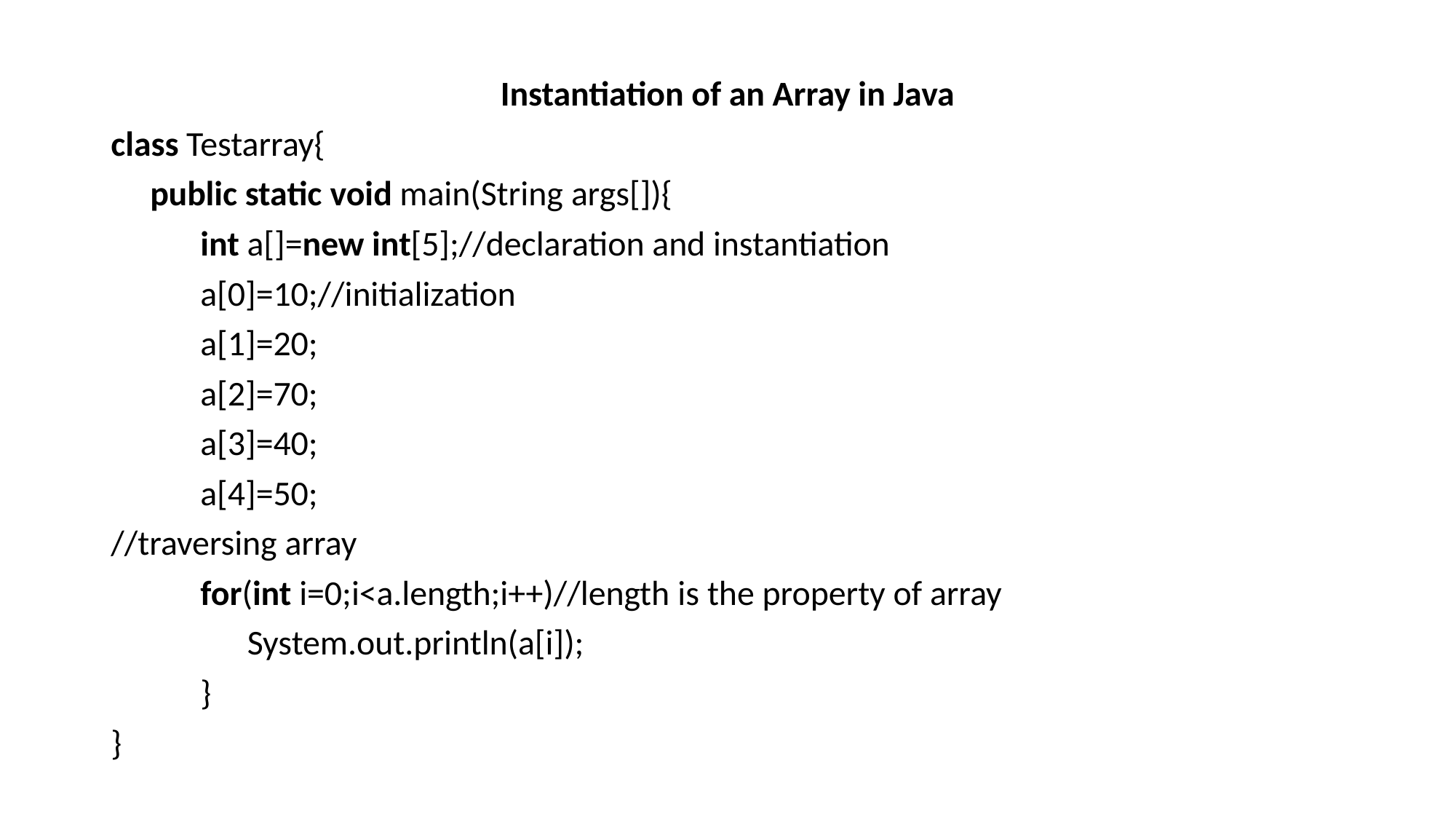

Instantiation of an Array in Java
class Testarray{
     public static void main(String args[]){
	int a[]=new int[5];//declaration and instantiation
	a[0]=10;//initialization
	a[1]=20;
	a[2]=70;
	a[3]=40;
	a[4]=50;
//traversing array
	for(int i=0;i<a.length;i++)//length is the property of array
	      System.out.println(a[i]);
	}
}